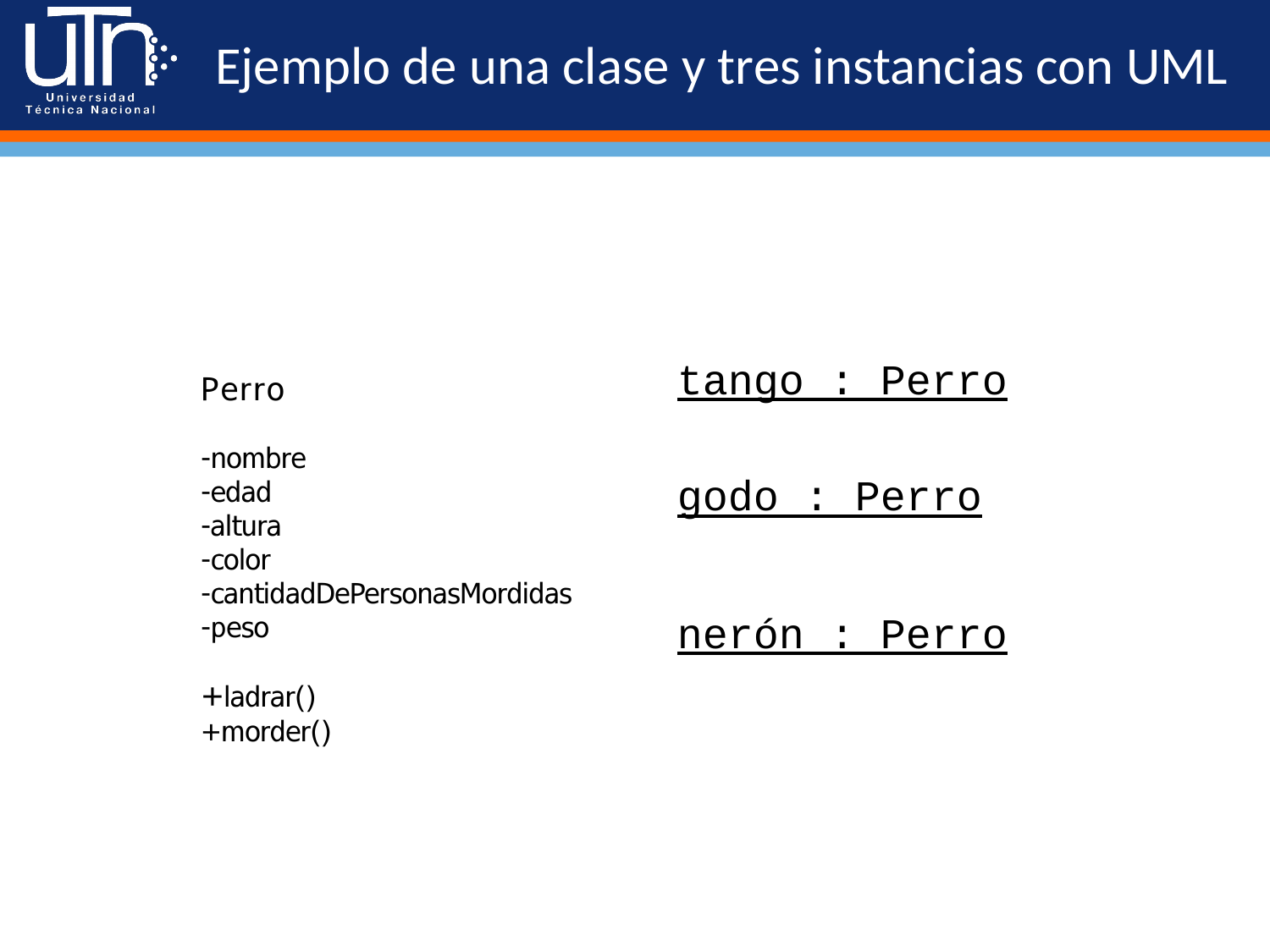

# Ejemplo de una clase y tres instancias con UML

Perro
-nombre
-edad
-altura
-color
-cantidadDePersonasMordidas
-peso
+ladrar()
+morder()
tango : Perro
godo : Perro
nerón : Perro